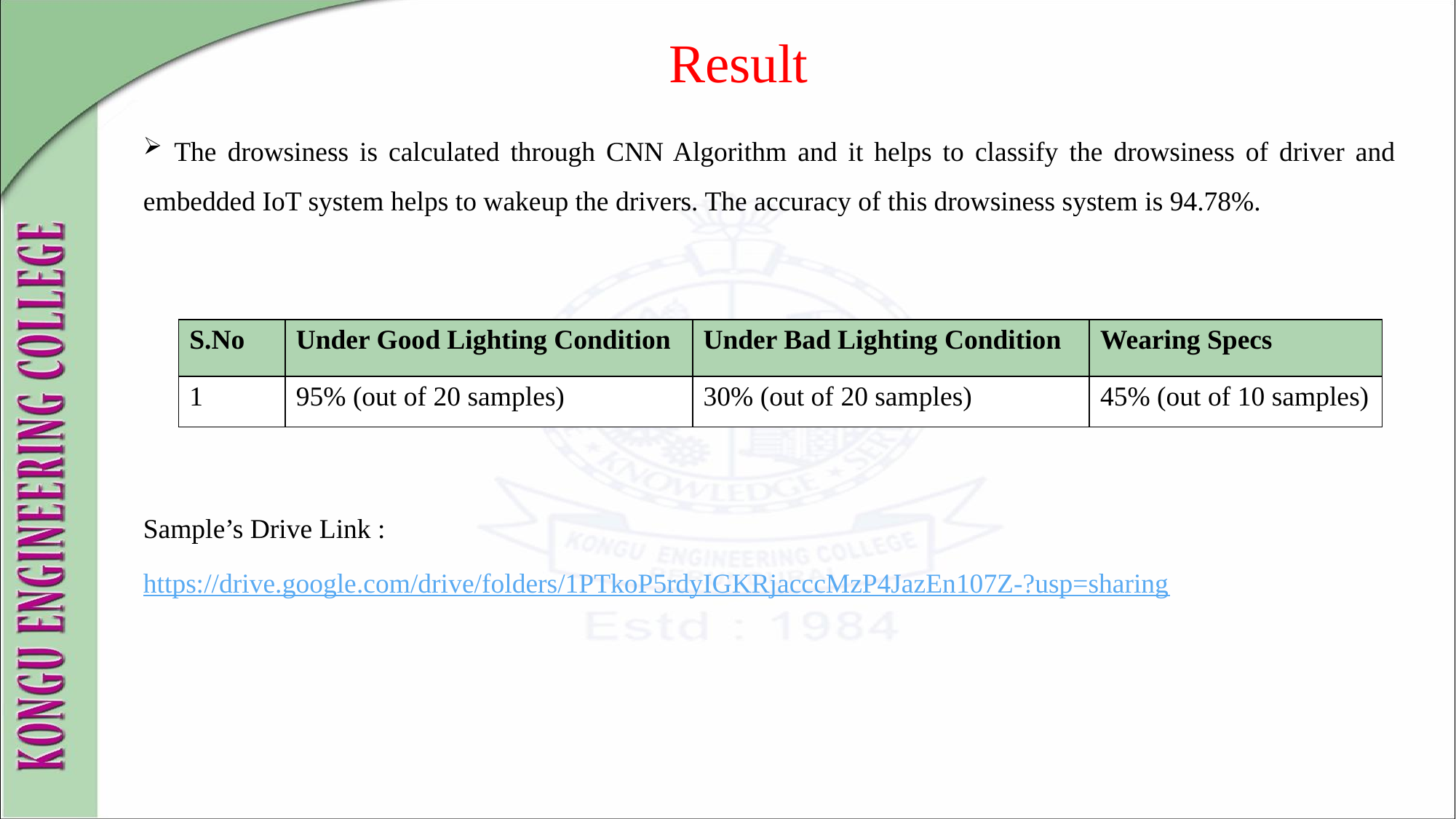

# Result
 The drowsiness is calculated through CNN Algorithm and it helps to classify the drowsiness of driver and embedded IoT system helps to wakeup the drivers. The accuracy of this drowsiness system is 94.78%.

Sample’s Drive Link :
https://drive.google.com/drive/folders/1PTkoP5rdyIGKRjacccMzP4JazEn107Z-?usp=sharing
| S.No | Under Good Lighting Condition | Under Bad Lighting Condition | Wearing Specs |
| --- | --- | --- | --- |
| 1 | 95% (out of 20 samples) | 30% (out of 20 samples) | 45% (out of 10 samples) |